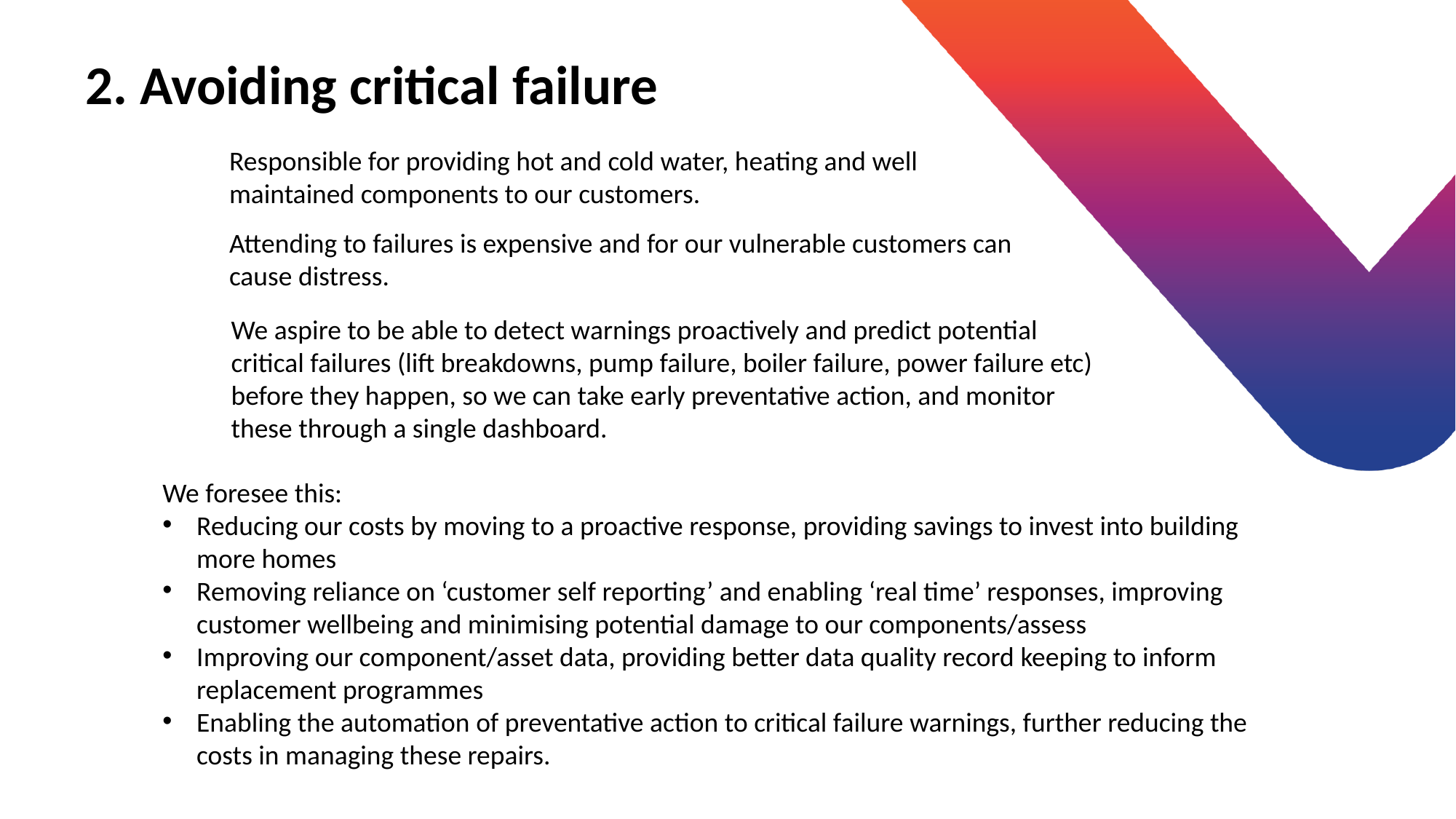

2. Avoiding critical failure

Responsible for providing hot and cold water, heating and well maintained components to our customers.
Attending to failures is expensive and for our vulnerable customers can cause distress.
We aspire to be able to detect warnings proactively and predict potential critical failures (lift breakdowns, pump failure, boiler failure, power failure etc) before they happen, so we can take early preventative action, and monitor these through a single dashboard.

We foresee this:
Reducing our costs by moving to a proactive response, providing savings to invest into building more homes
Removing reliance on ‘customer self reporting’ and enabling ‘real time’ responses, improving customer wellbeing and minimising potential damage to our components/assess
Improving our component/asset data, providing better data quality record keeping to inform replacement programmes
Enabling the automation of preventative action to critical failure warnings, further reducing the costs in managing these repairs.
17